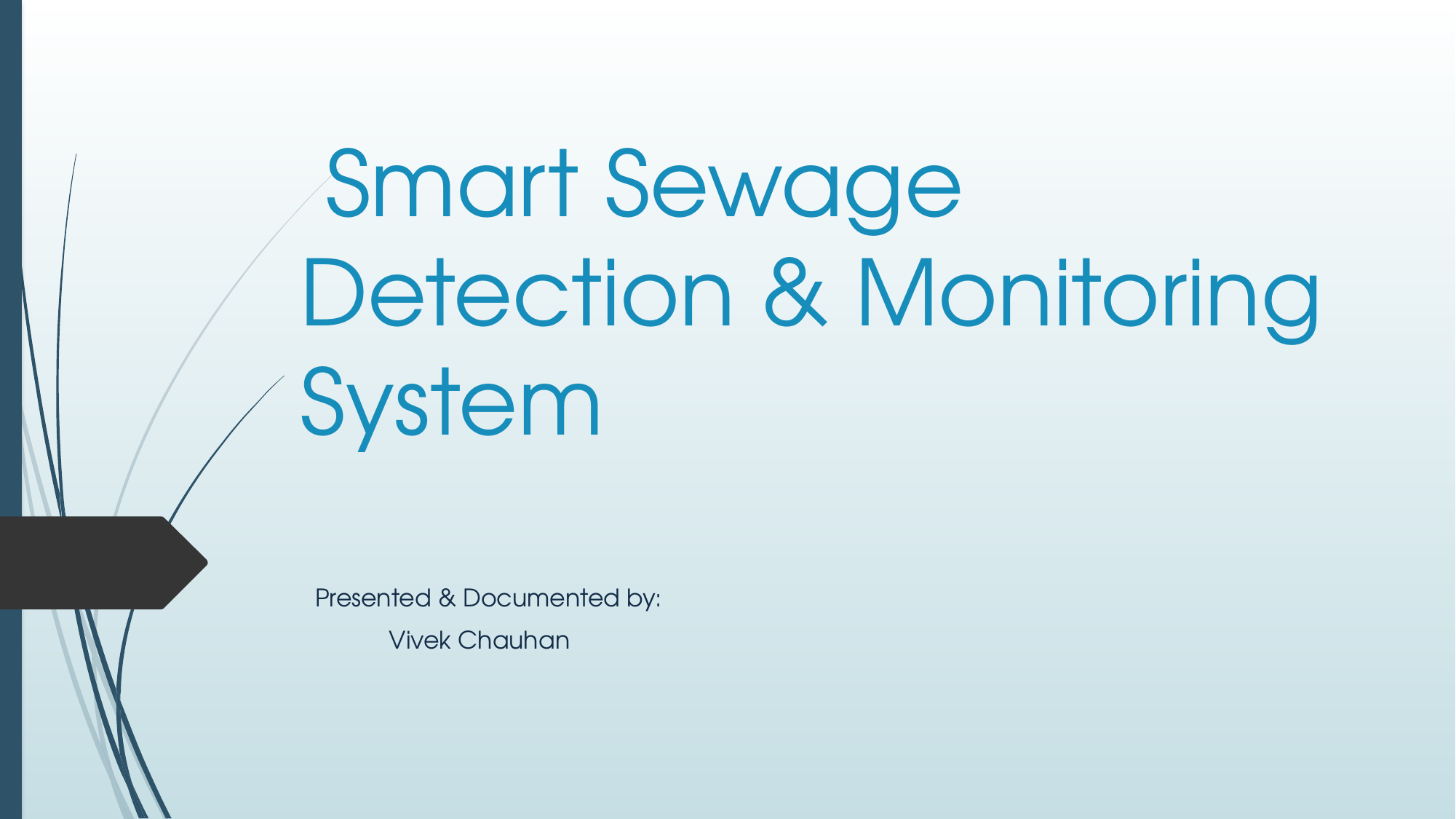

# Smart Sewage Detection & Monitoring System
Presented & Documented by:
           Vivek Chauhan